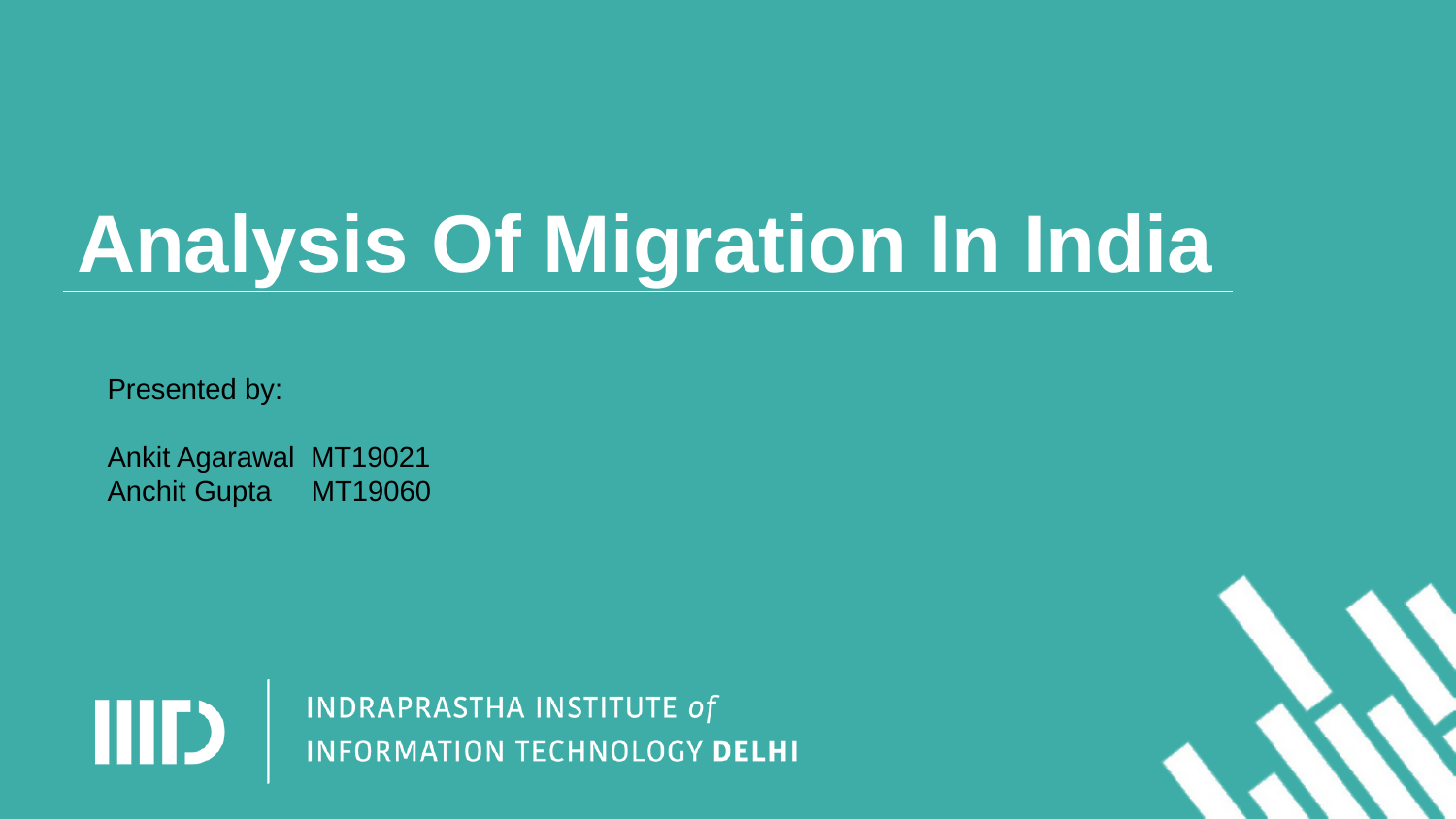

# Analysis Of Migration In India
Presented by:

Ankit Agarawal  MT19021
Anchit Gupta     MT19060